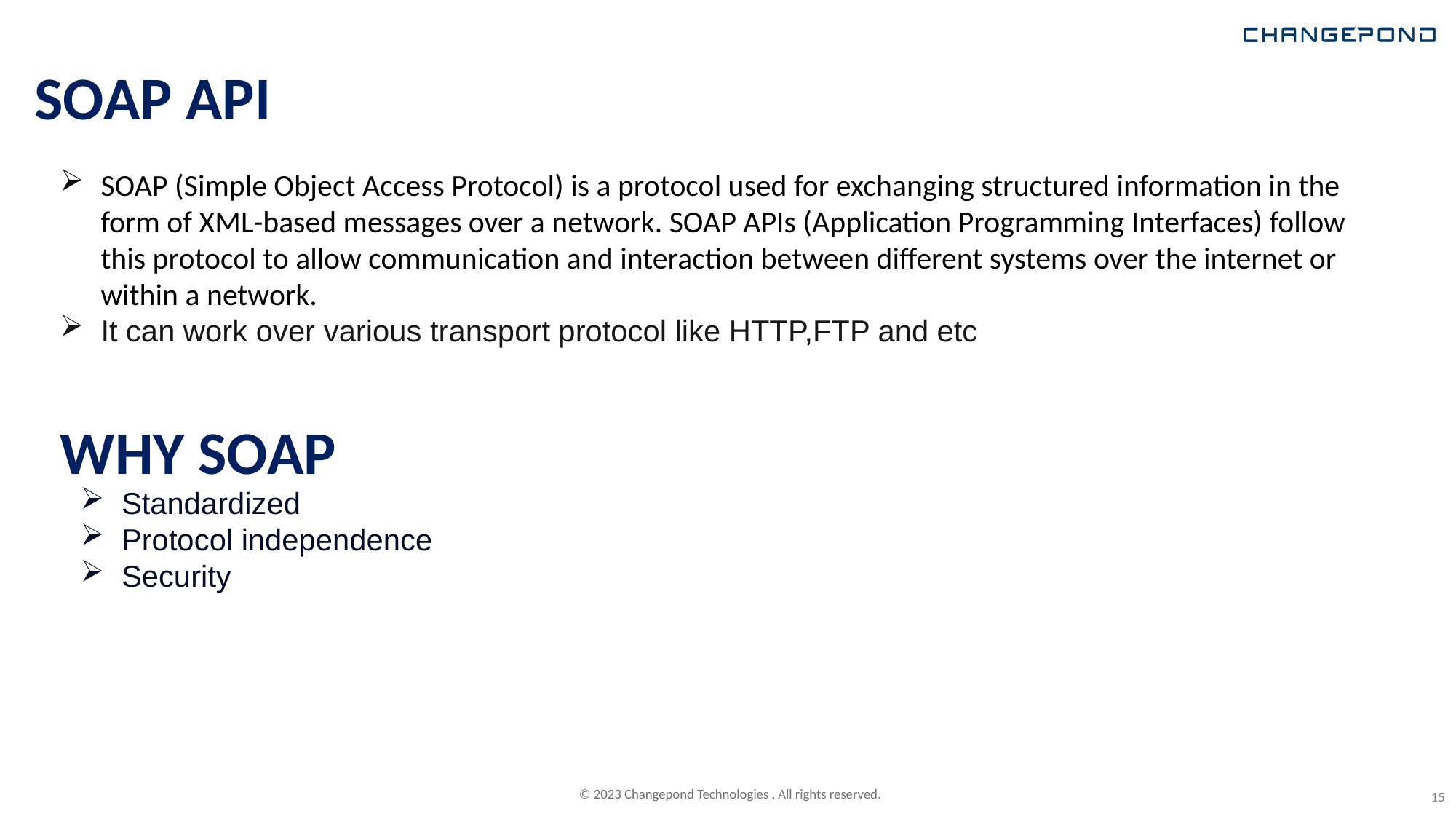

# SOAP API
SOAP (Simple Object Access Protocol) is a protocol used for exchanging structured information in the form of XML-based messages over a network. SOAP APIs (Application Programming Interfaces) follow this protocol to allow communication and interaction between different systems over the internet or within a network.
It can work over various transport protocol like HTTP,FTP and etc
WHY SOAP
Standardized
Protocol independence
Security